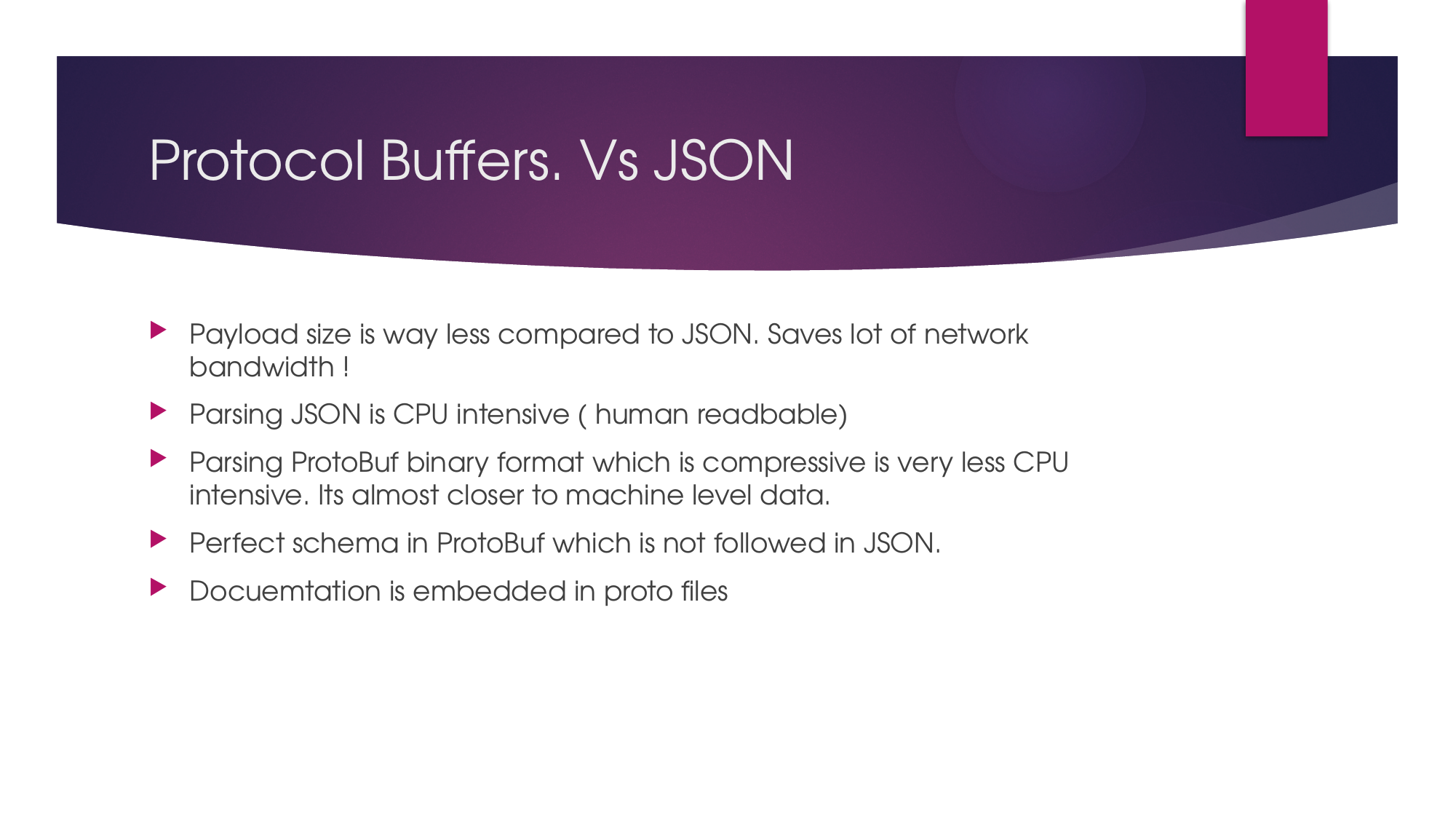

# Protocol Buffers. Vs JSON
Payload size is way less compared to JSON. Saves lot of network bandwidth !
Parsing JSON is CPU intensive ( human readbable)
Parsing ProtoBuf binary format which is compressive is very less CPU intensive. Its almost closer to machine level data.
Perfect schema in ProtoBuf which is not followed in JSON.
Docuemtation is embedded in proto files